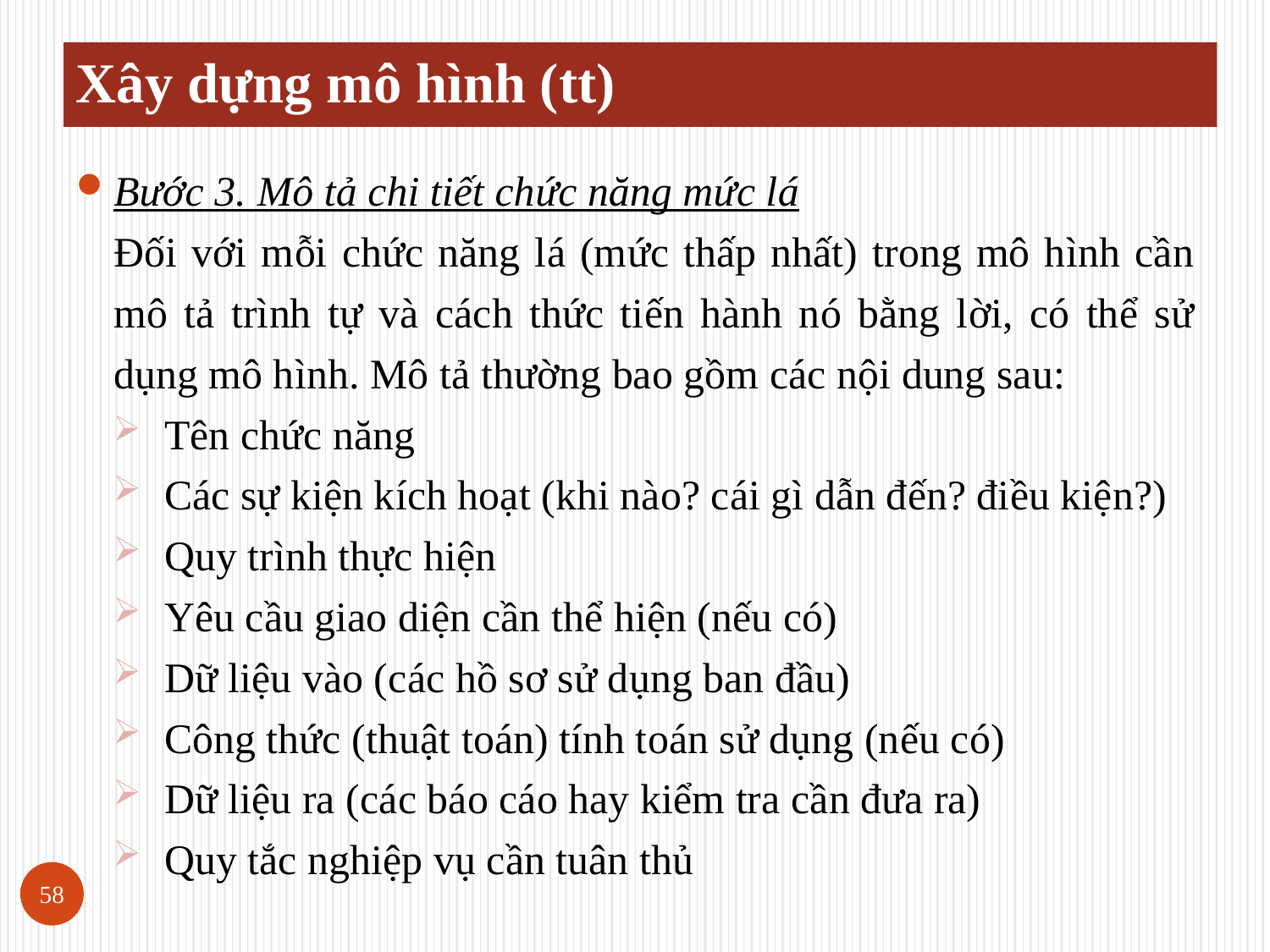

# Xây dựng mô hình (tt)
Bước 3. Mô tả chi tiết chức năng mức lá
	Đối với mỗi chức năng lá (mức thấp nhất) trong mô hình cần mô tả trình tự và cách thức tiến hành nó bằng lời, có thể sử dụng mô hình. Mô tả thường bao gồm các nội dung sau:
Tên chức năng
Các sự kiện kích hoạt (khi nào? cái gì dẫn đến? điều kiện?)
Quy trình thực hiện
Yêu cầu giao diện cần thể hiện (nếu có)
Dữ liệu vào (các hồ sơ sử dụng ban đầu)
Công thức (thuật toán) tính toán sử dụng (nếu có)
Dữ liệu ra (các báo cáo hay kiểm tra cần đưa ra)
Quy tắc nghiệp vụ cần tuân thủ
58